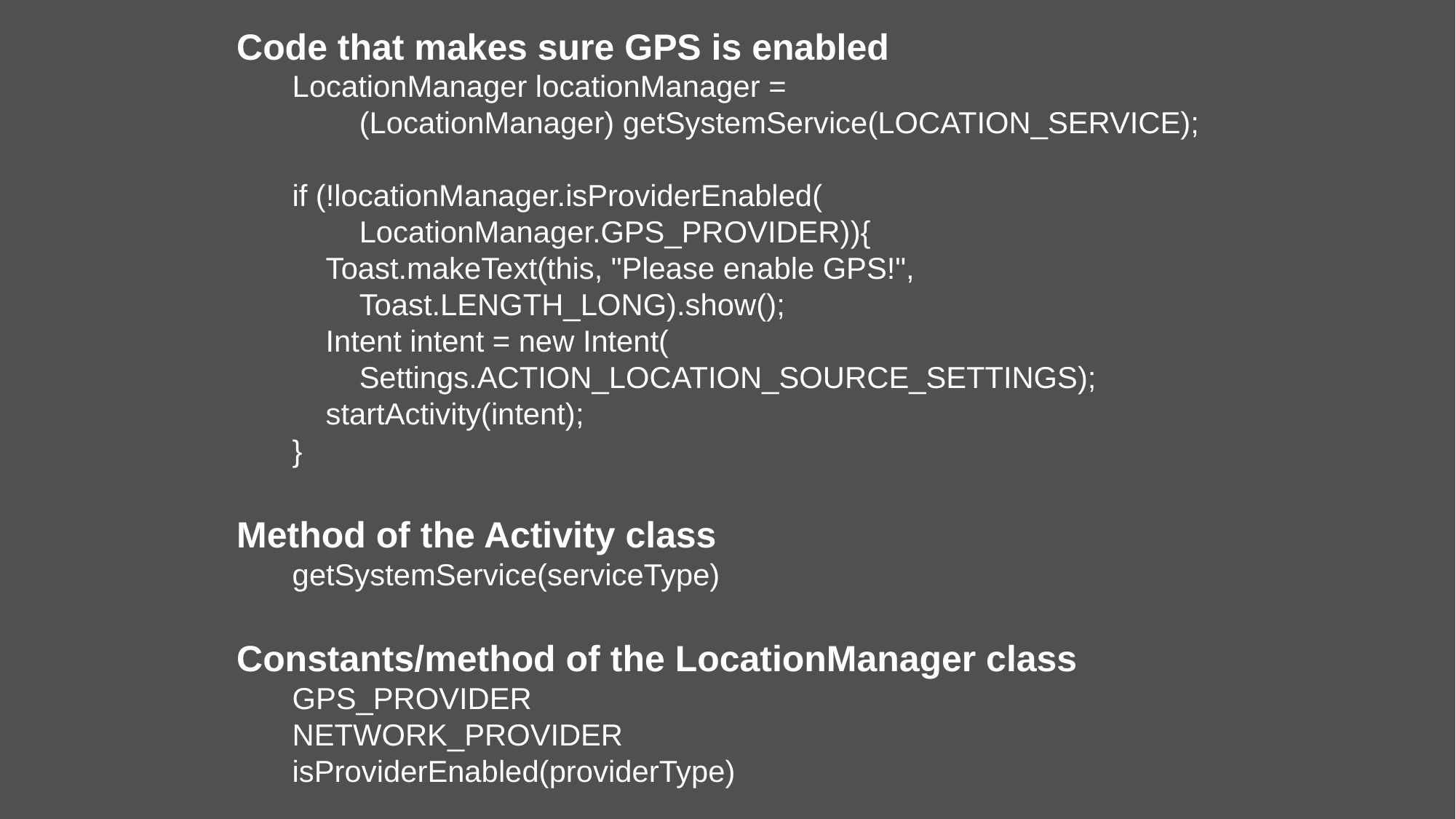

Code that makes sure GPS is enabled
LocationManager locationManager =
        (LocationManager) getSystemService(LOCATION_SERVICE);

if (!locationManager.isProviderEnabled(
        LocationManager.GPS_PROVIDER)){
    Toast.makeText(this, "Please enable GPS!",
        Toast.LENGTH_LONG).show();
    Intent intent = new Intent(
        Settings.ACTION_LOCATION_SOURCE_SETTINGS);
    startActivity(intent);
}

Method of the Activity class
getSystemService(serviceType)

Constants/method of the LocationManager class
GPS_PROVIDER
NETWORK_PROVIDER
isProviderEnabled(providerType)